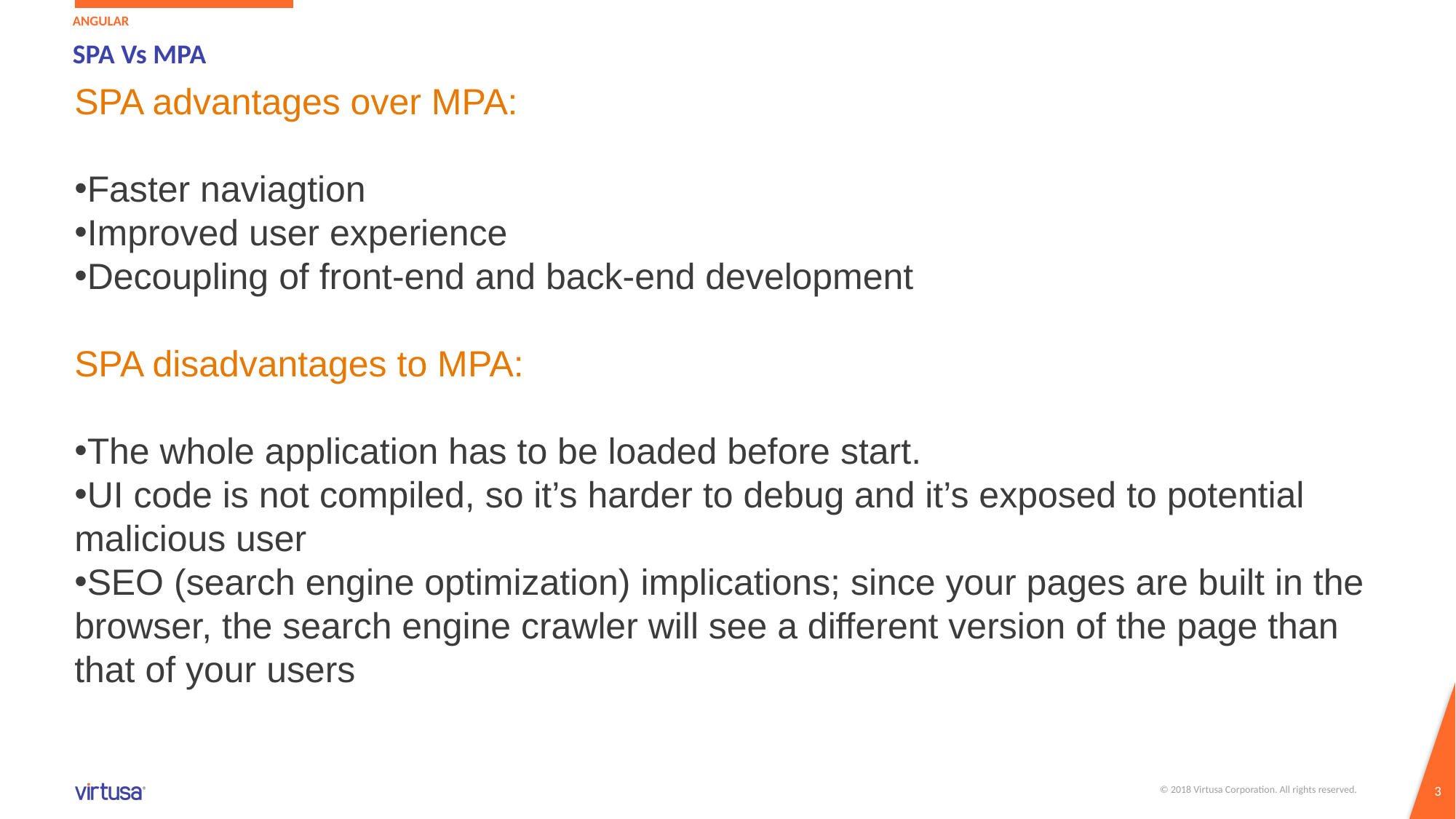

angular
# SPA Vs MPA
SPA advantages over MPA:

Faster naviagtion
Improved user experience
Decoupling of front-end and back-end development

SPA disadvantages to MPA:

The whole application has to be loaded before start.
UI code is not compiled, so it’s harder to debug and it’s exposed to potential malicious user
SEO (search engine optimization) implications; since your pages are built in the browser, the search engine crawler will see a different version of the page than that of your users